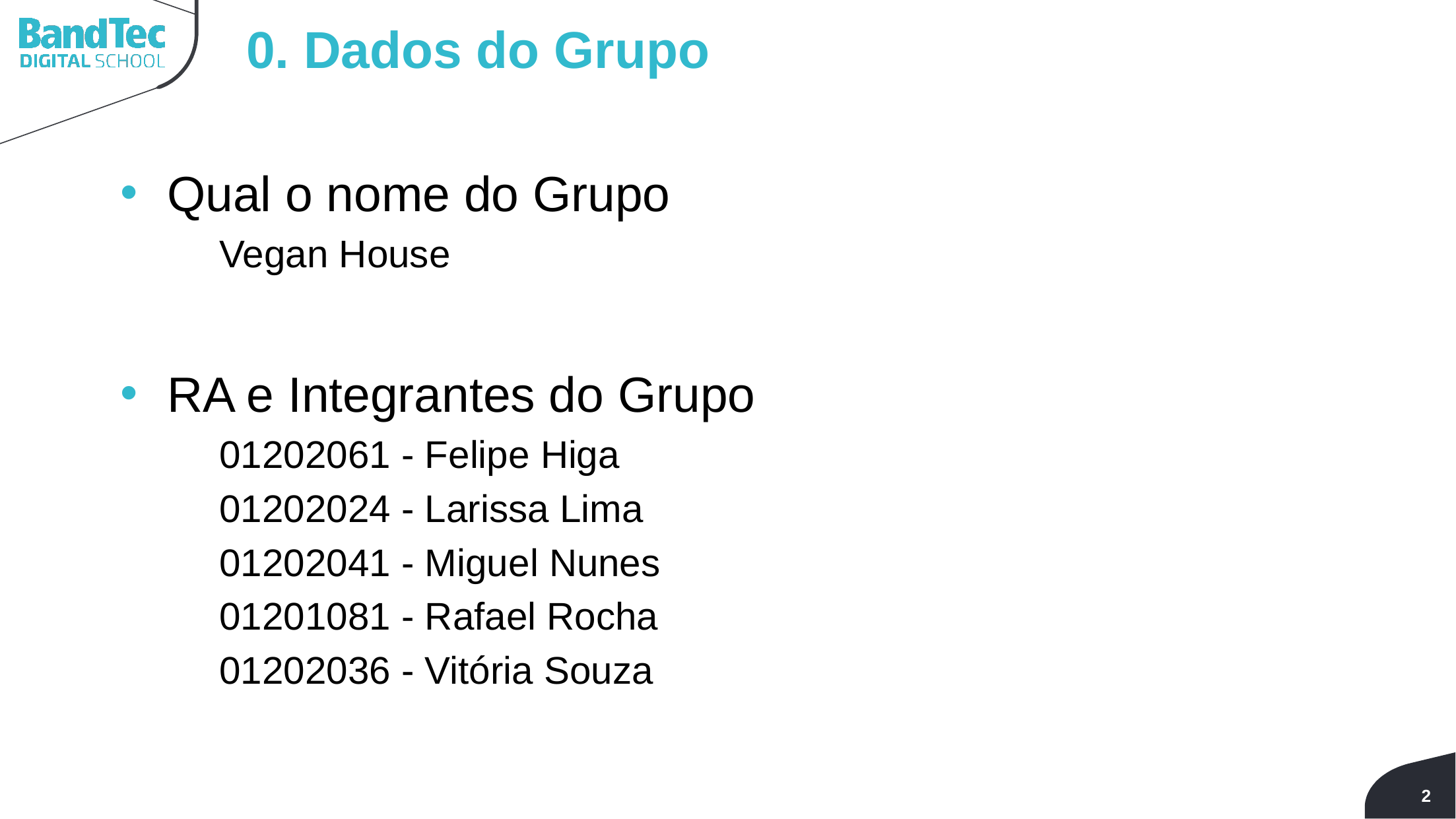

0. Dados do Grupo
Qual o nome do Grupo
	Vegan House

RA e Integrantes do Grupo
	01202061 - Felipe Higa
	01202024 - Larissa Lima
	01202041 - Miguel Nunes
	01201081 - Rafael Rocha
	01202036 - Vitória Souza

2